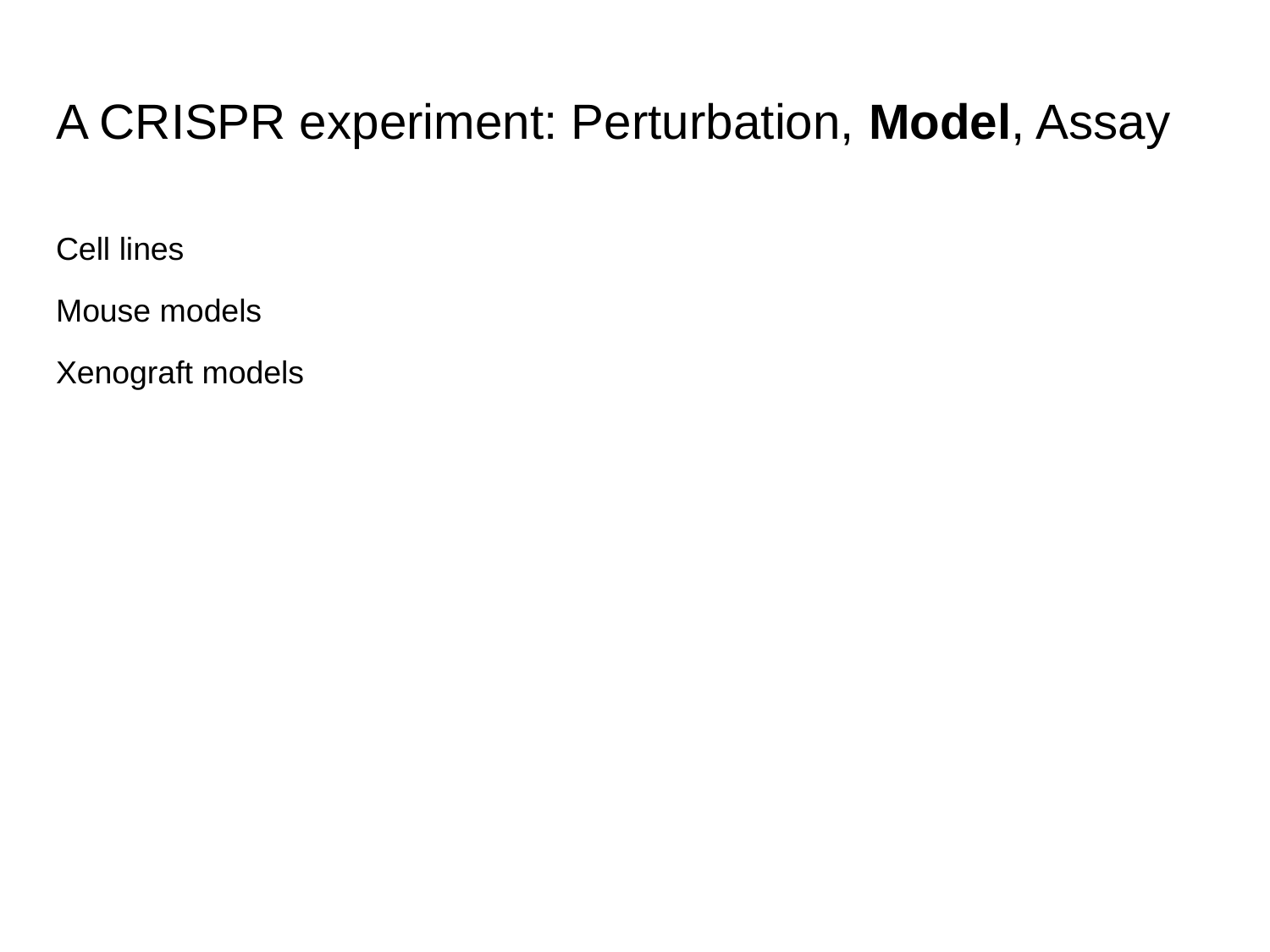

# A CRISPR experiment: Perturbation, Model, Assay

Cell lines
Mouse models
Xenograft models